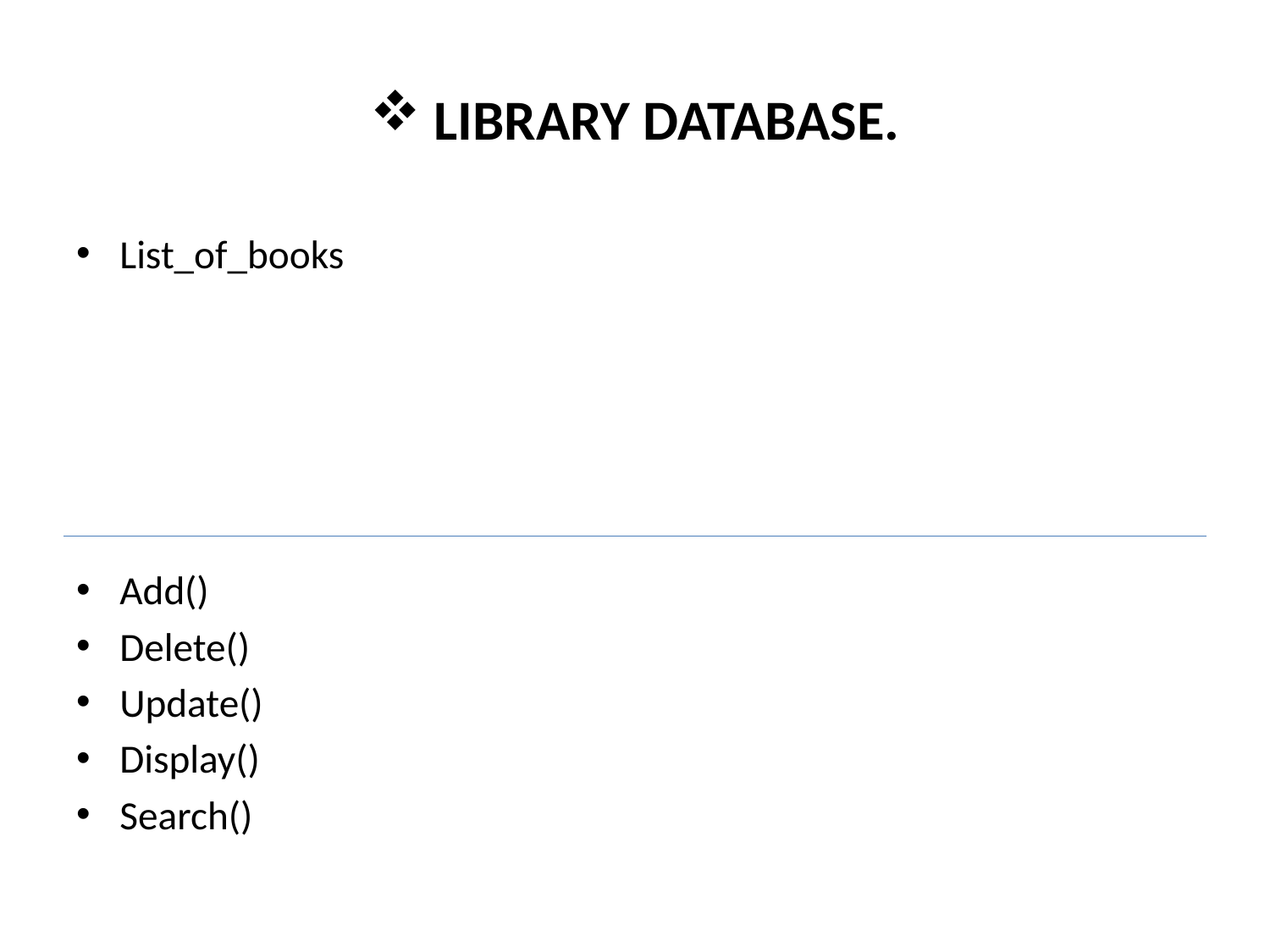

# LIBRARY DATABASE.
List_of_books

Add()
Delete()
Update()
Display()
Search()